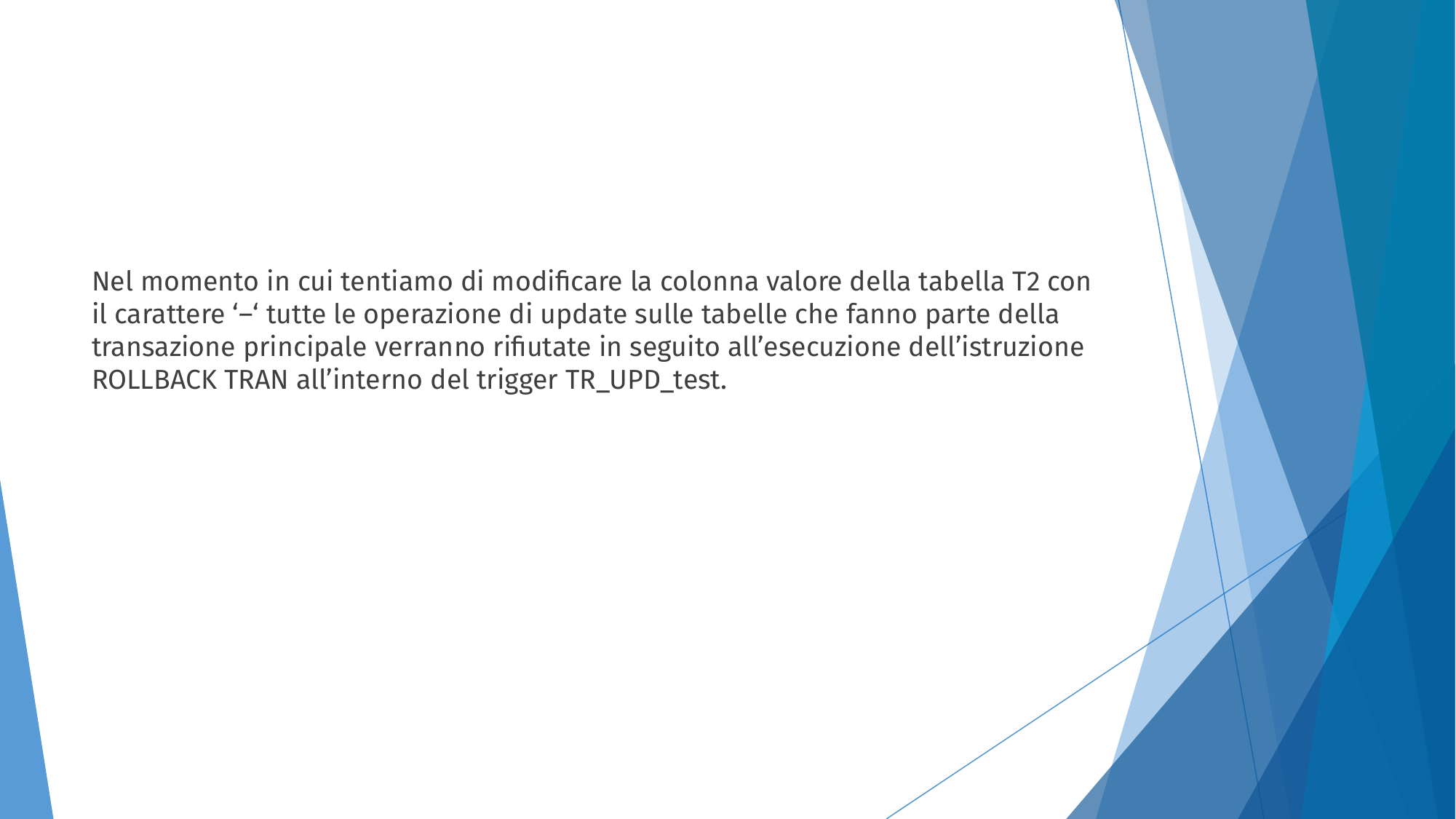

#
Nel momento in cui tentiamo di modificare la colonna valore della tabella T2 con il carattere ‘–‘ tutte le operazione di update sulle tabelle che fanno parte della transazione principale verranno rifiutate in seguito all’esecuzione dell’istruzione ROLLBACK TRAN all’interno del trigger TR_UPD_test.